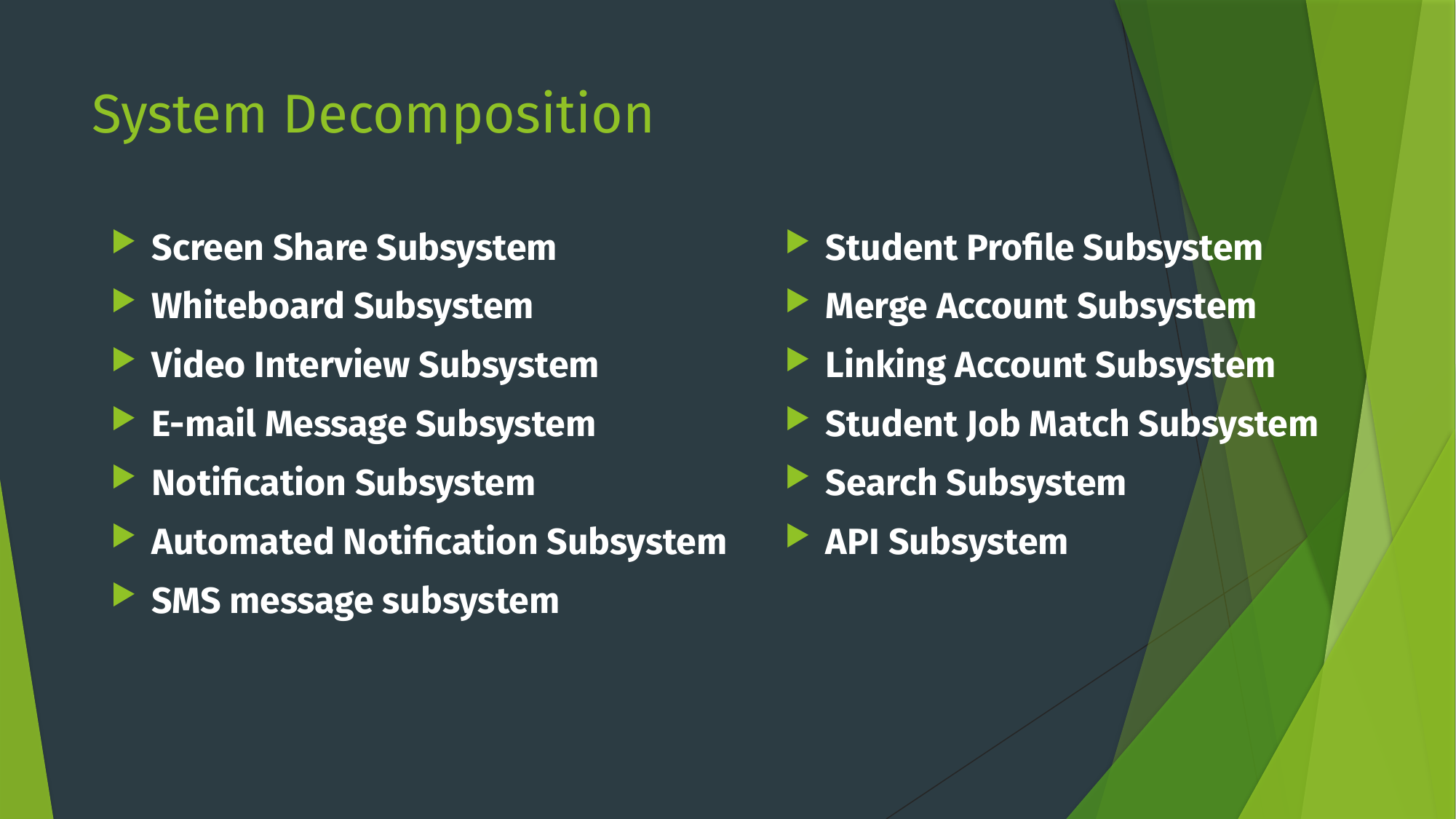

# System Decomposition
Screen Share Subsystem
Whiteboard Subsystem
Video Interview Subsystem
E-mail Message Subsystem
Notification Subsystem
Automated Notification Subsystem
SMS message subsystem

Student Profile Subsystem
Merge Account Subsystem
Linking Account Subsystem
Student Job Match Subsystem
Search Subsystem
API Subsystem